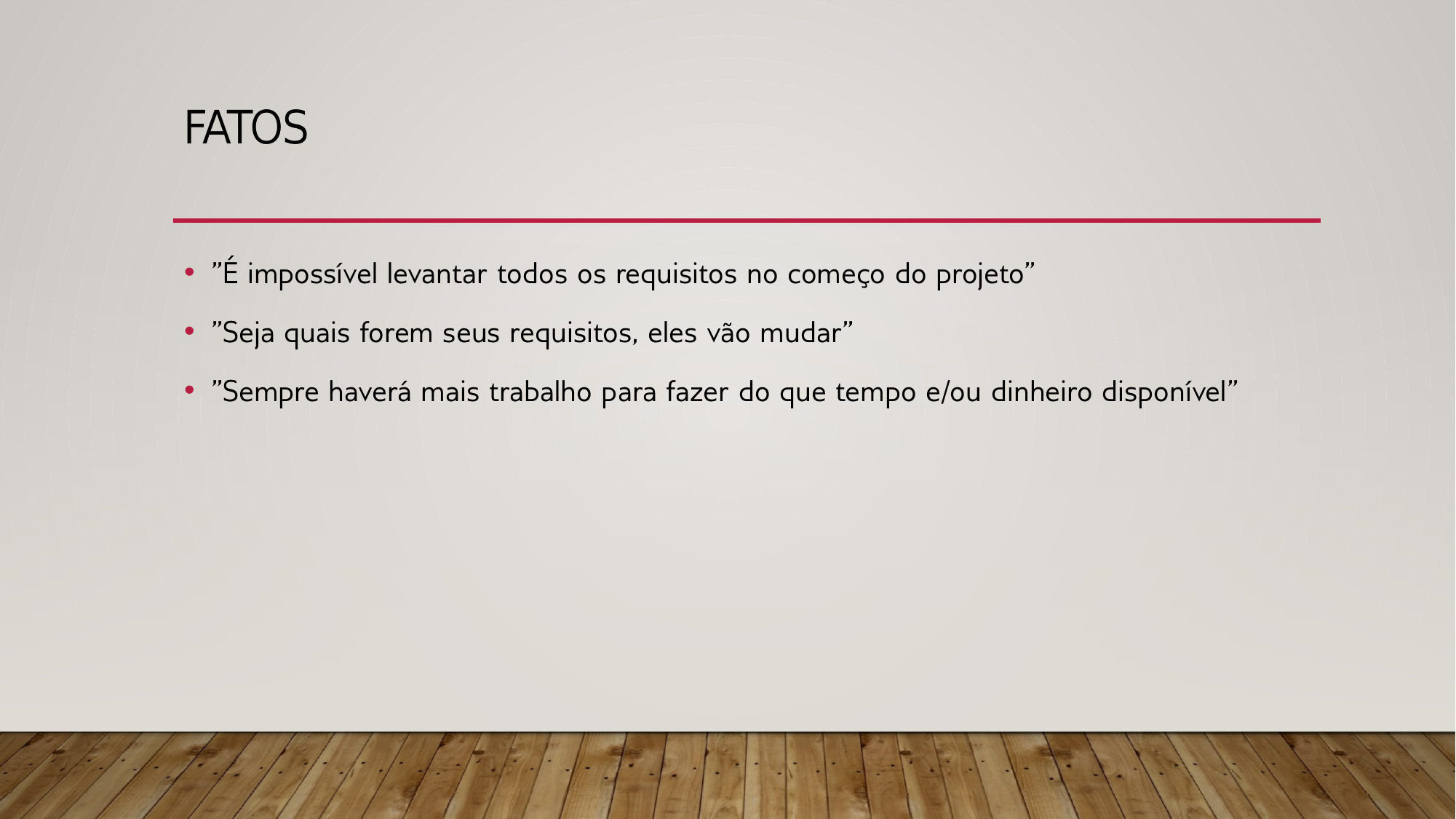

# fatos
”É impossível levantar todos os requisitos no começo do projeto”
”Seja quais forem seus requisitos, eles vão mudar”
”Sempre haverá mais trabalho para fazer do que tempo e/ou dinheiro disponível”